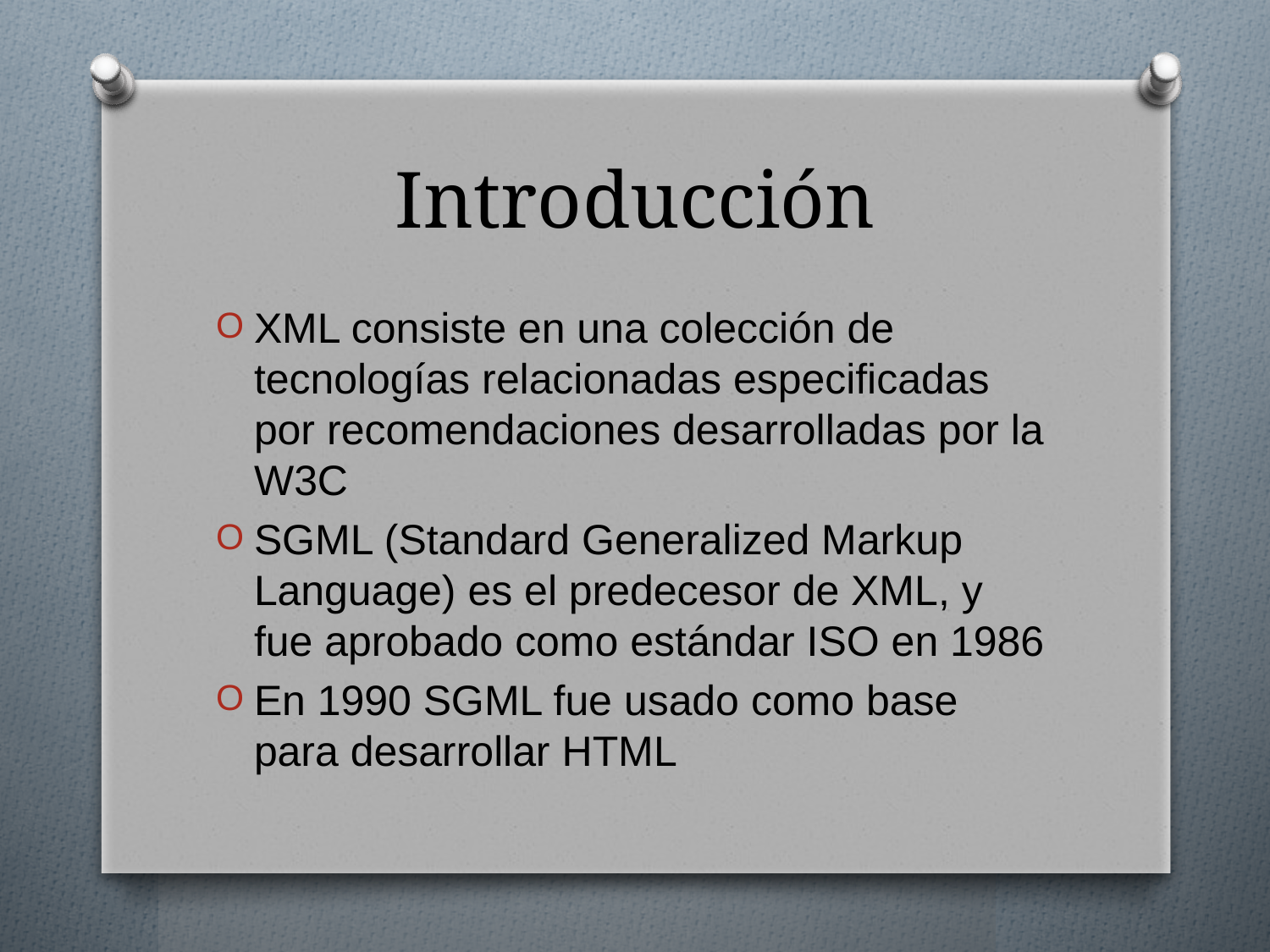

# Introducción
XML consiste en una colección de tecnologías relacionadas especificadas por recomendaciones desarrolladas por la W3C
SGML (Standard Generalized Markup Language) es el predecesor de XML, y fue aprobado como estándar ISO en 1986
En 1990 SGML fue usado como base para desarrollar HTML